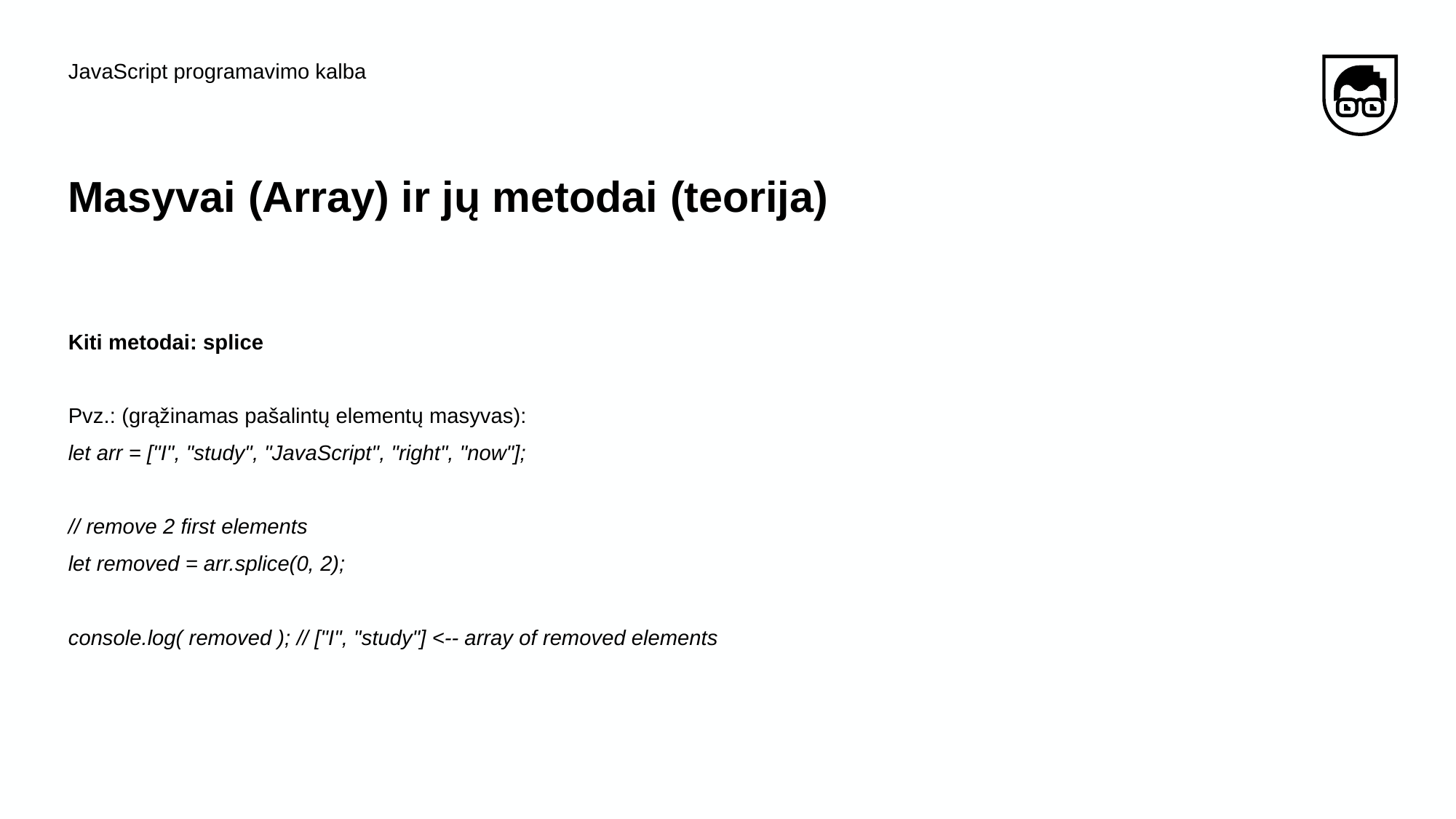

JavaScript programavimo kalba
# Masyvai​ (Array) ​ir​ ​jų​ ​metodai (teorija)
Kiti metodai: splice

Pvz.: (grąžinamas pašalintų elementų masyvas):
let arr = ["I", "study", "JavaScript", "right", "now"];

// remove 2 first elements
let removed = arr.splice(0, 2);

console.log( removed ); // ["I", "study"] <-- array of removed elements